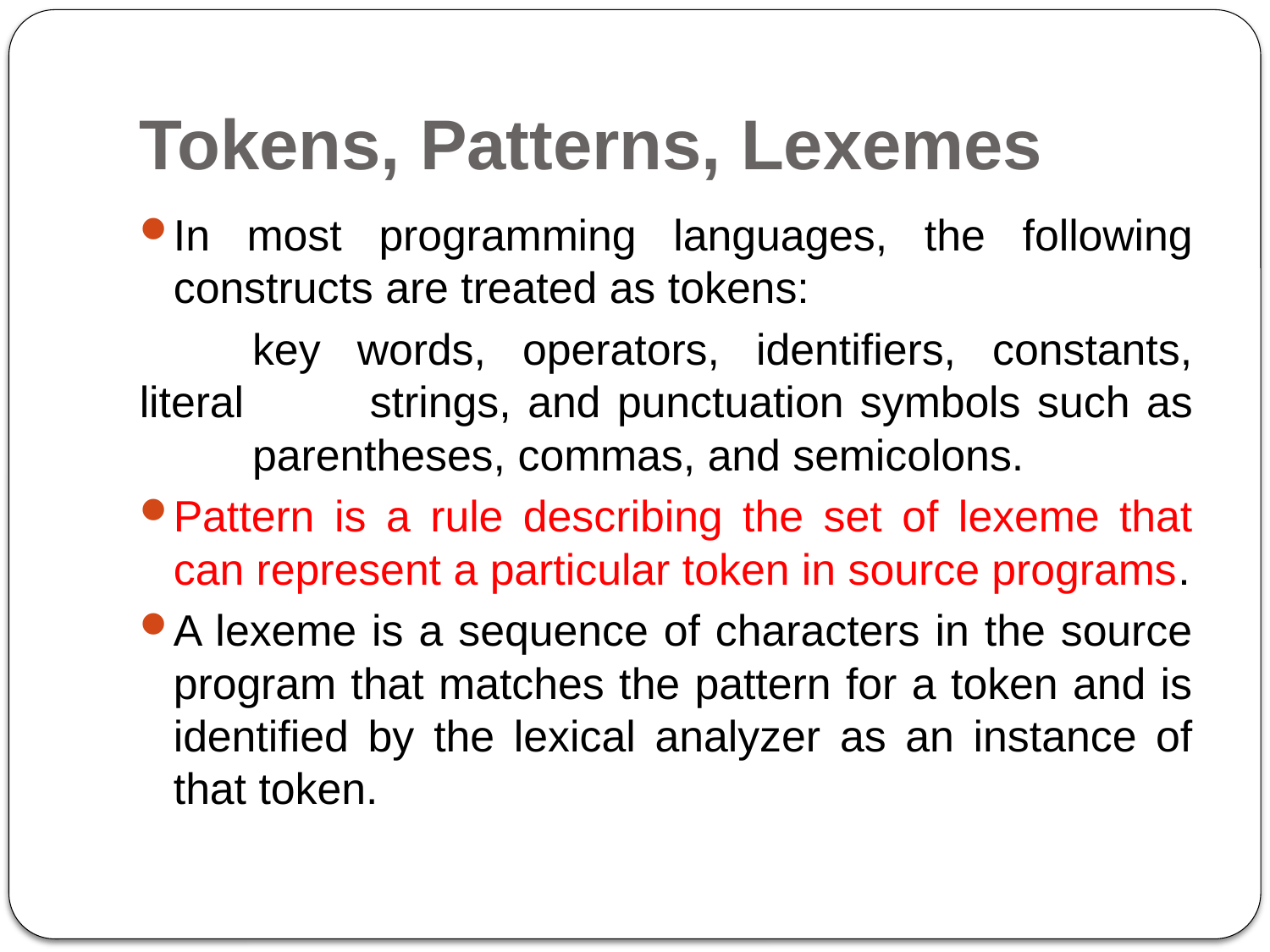

# Tokens, Patterns, Lexemes
In most programming languages, the following constructs are treated as tokens:
	key words, operators, identifiers, constants, literal 	strings, and punctuation symbols such as 	parentheses, commas, and semicolons.
Pattern is a rule describing the set of lexeme that can represent a particular token in source programs.
A lexeme is a sequence of characters in the source program that matches the pattern for a token and is identified by the lexical analyzer as an instance of that token.